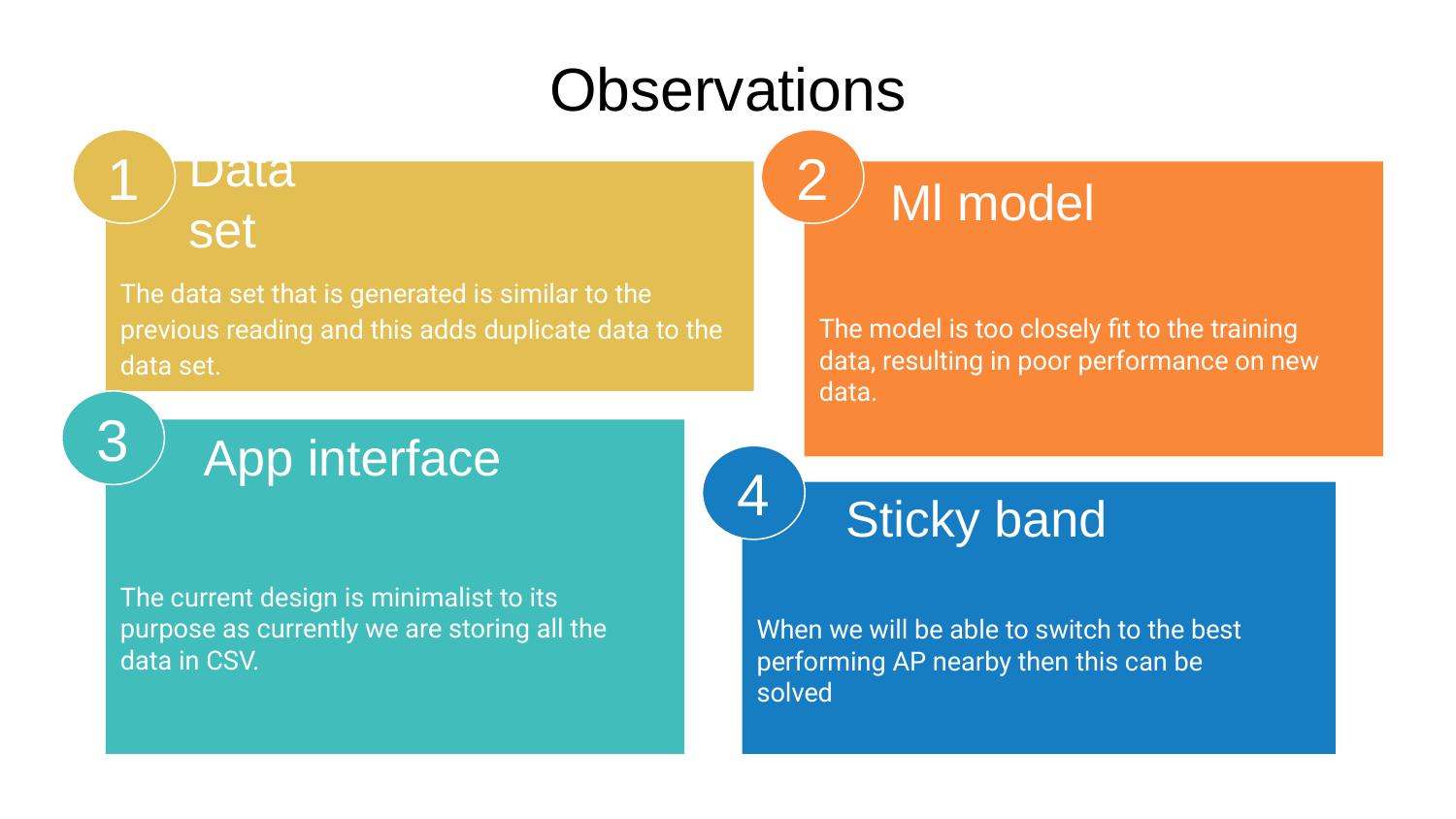

# Observations
1
2
Data set

Ml model
The model is too closely fit to the training data, resulting in poor performance on new data.

The data set that is generated is similar to the previous reading and this adds duplicate data to the data set.
3

App interface
4
Sticky band

When we will be able to switch to the best performing AP nearby then this can be solved
The current design is minimalist to its purpose as currently we are storing all the data in CSV.